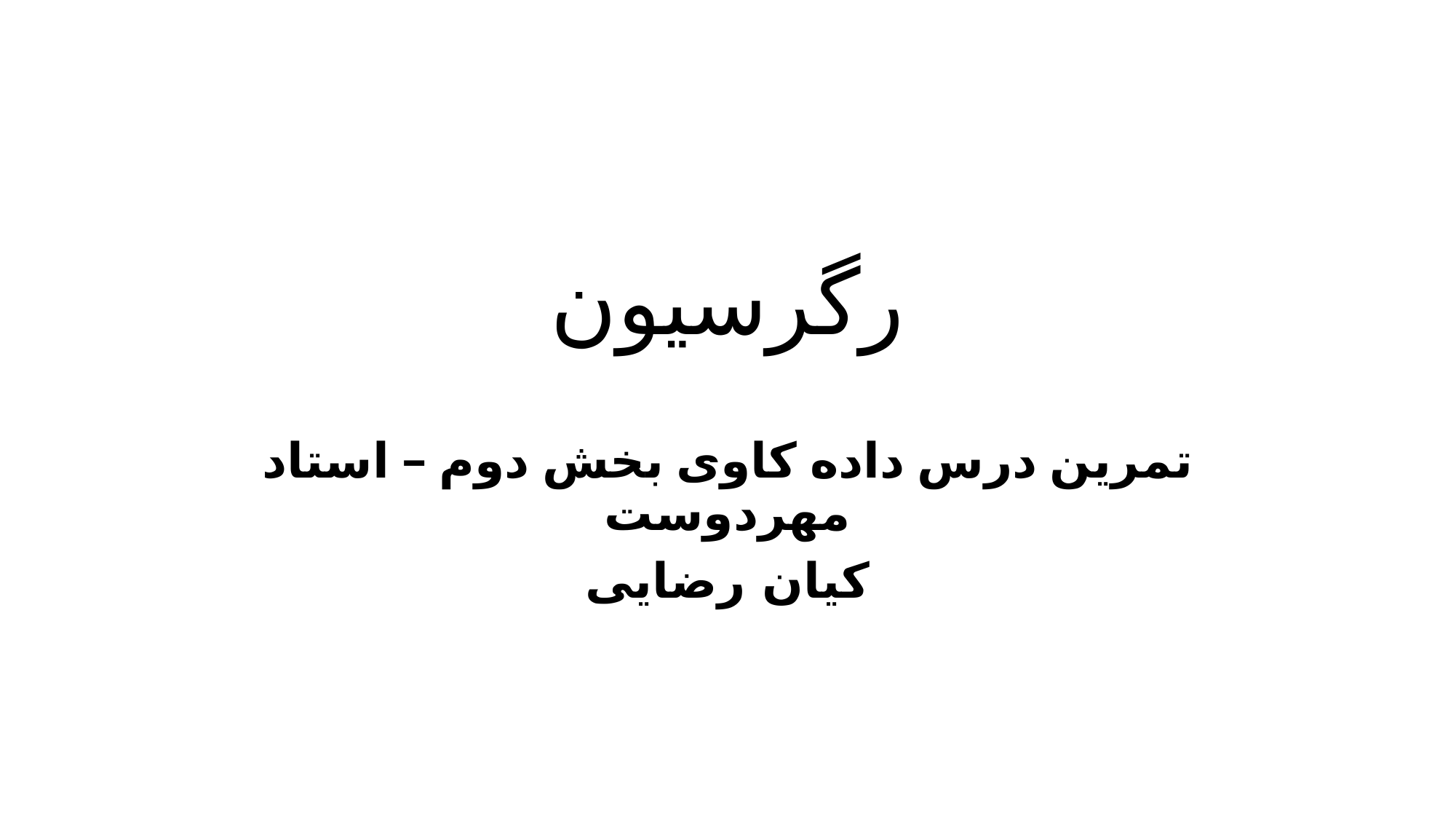

# رگرسیون
تمرین درس داده کاوی بخش دوم – استاد مهردوست
کیان رضایی